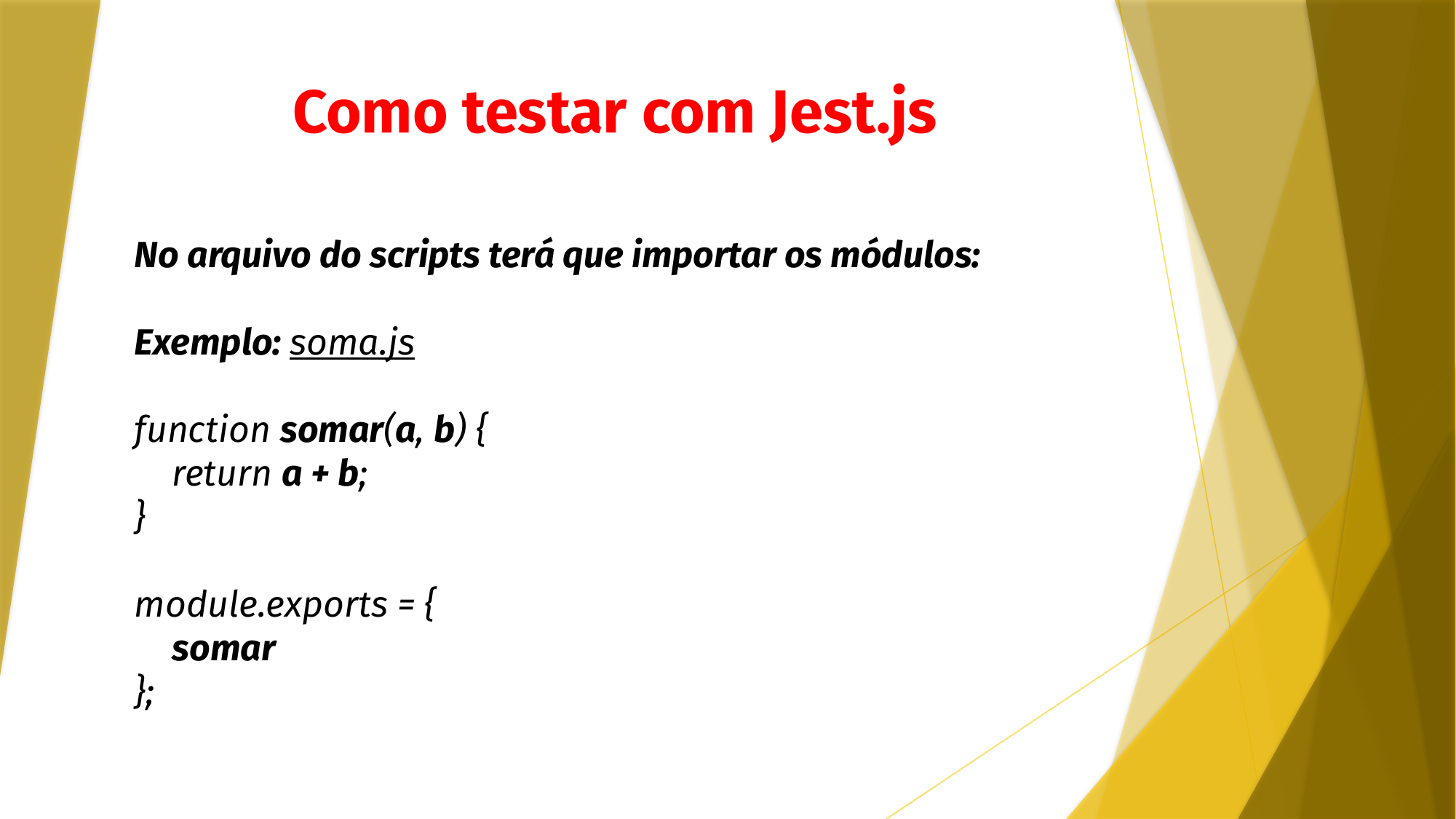

Como testar com Jest.js
No arquivo do scripts terá que importar os módulos:

Exemplo: soma.js

function somar(a, b) {
    return a + b;
}

module.exports = {
    somar
};